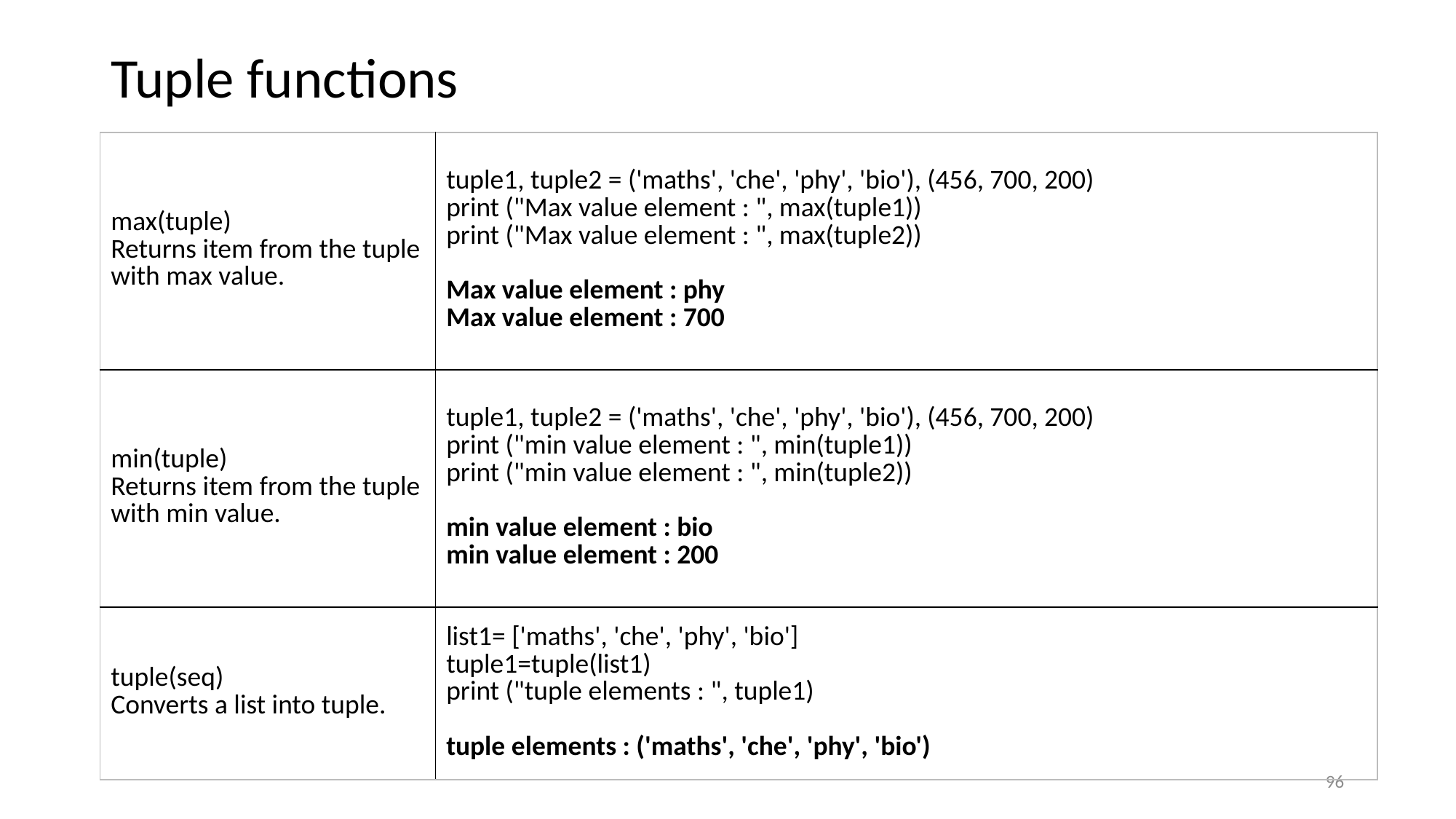

# Tuple functions
| max(tuple) Returns item from the tuple with max value. | tuple1, tuple2 = ('maths', 'che', 'phy', 'bio'), (456, 700, 200) print ("Max value element : ", max(tuple1)) print ("Max value element : ", max(tuple2)) Max value element : phy Max value element : 700 |
| --- | --- |
| min(tuple) Returns item from the tuple with min value. | tuple1, tuple2 = ('maths', 'che', 'phy', 'bio'), (456, 700, 200) print ("min value element : ", min(tuple1)) print ("min value element : ", min(tuple2)) min value element : bio min value element : 200 |
| tuple(seq) Converts a list into tuple. | list1= ['maths', 'che', 'phy', 'bio'] tuple1=tuple(list1) print ("tuple elements : ", tuple1) tuple elements : ('maths', 'che', 'phy', 'bio') |
96